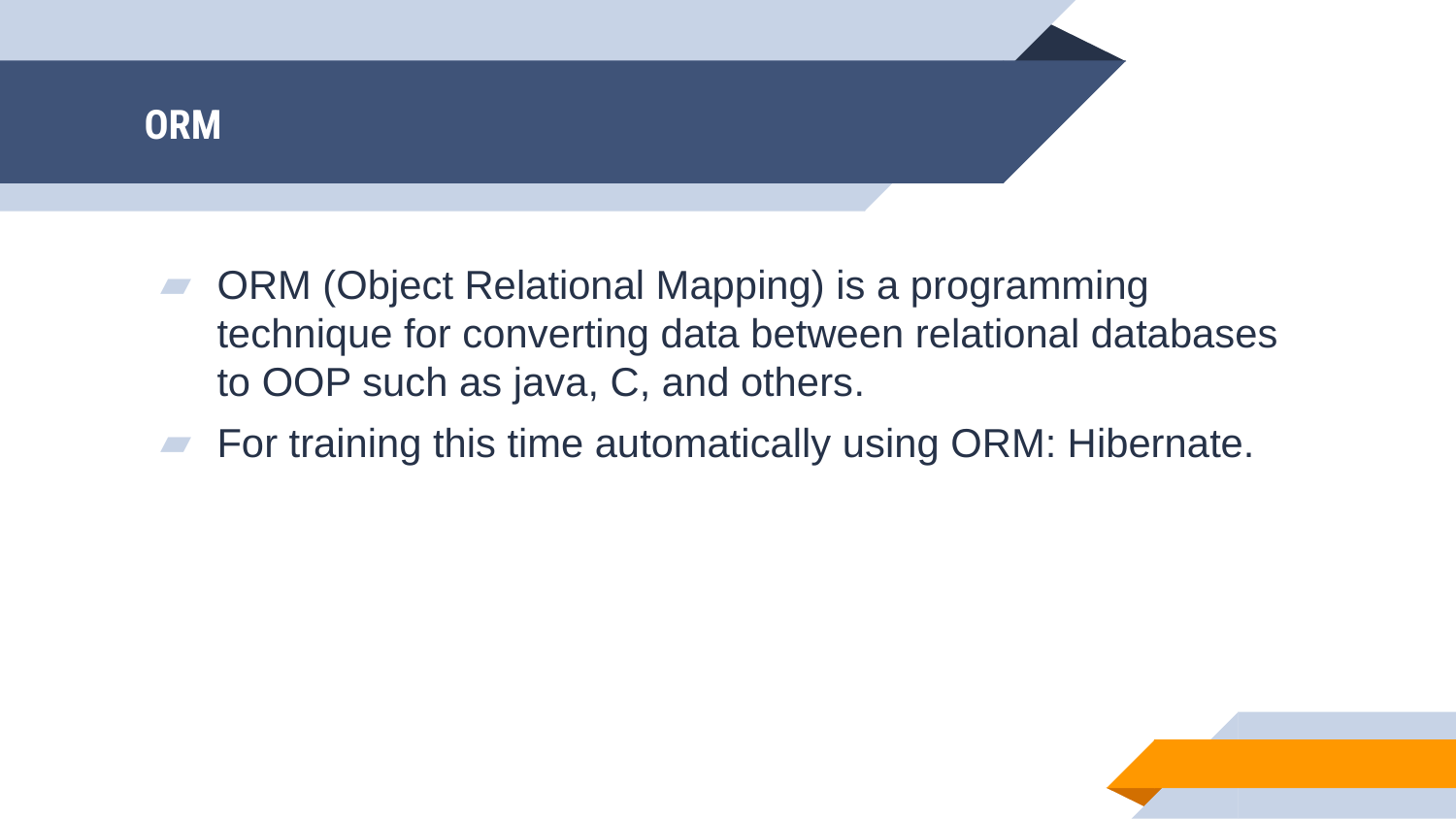

# ORM
ORM (Object Relational Mapping) is a programming technique for converting data between relational databases to OOP such as java, C, and others.
For training this time automatically using ORM: Hibernate.